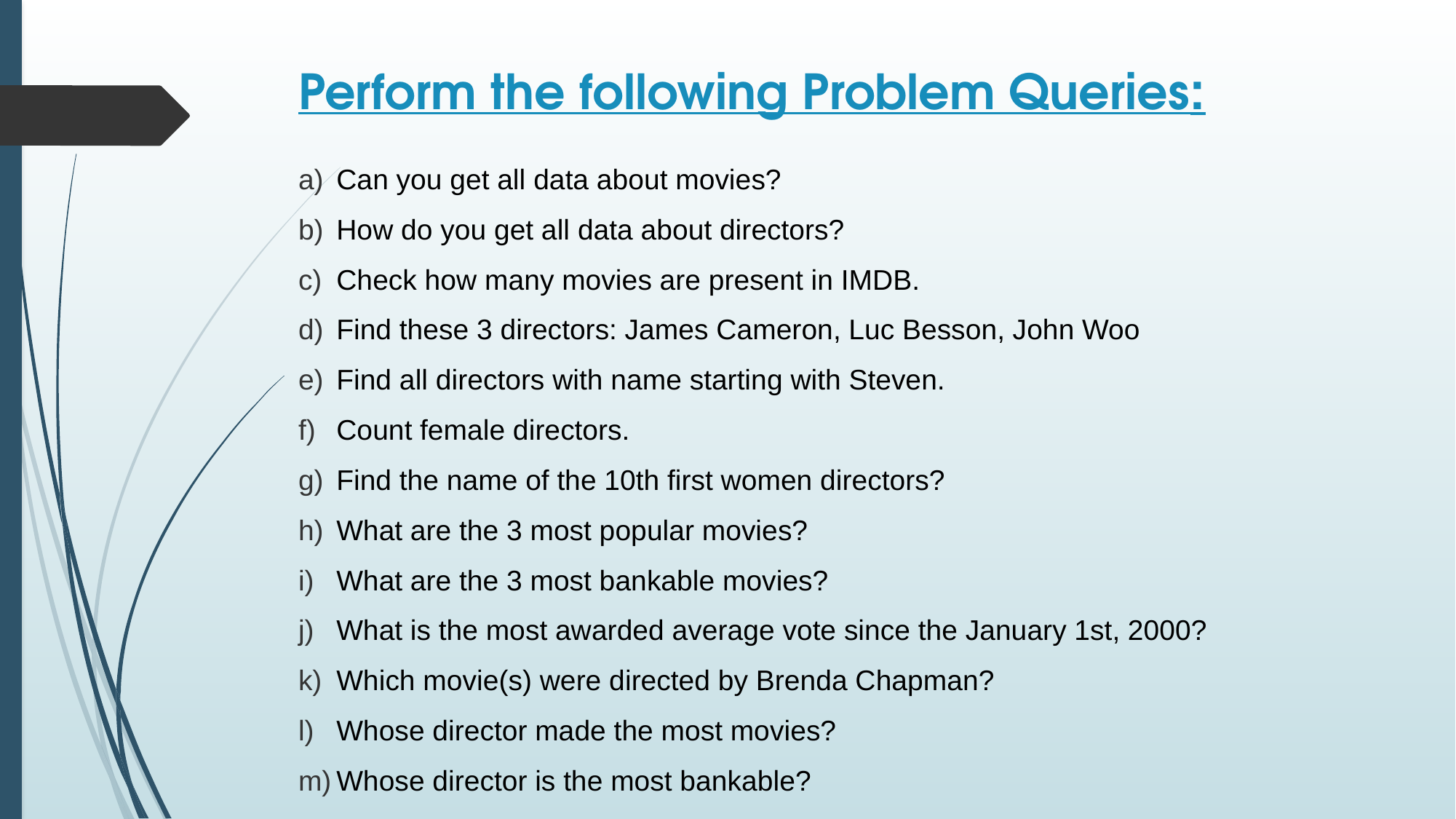

# Perform the following Problem Queries:
Can you get all data about movies?
How do you get all data about directors?
Check how many movies are present in IMDB.
Find these 3 directors: James Cameron, Luc Besson, John Woo
Find all directors with name starting with Steven.
Count female directors.
Find the name of the 10th first women directors?
What are the 3 most popular movies?
What are the 3 most bankable movies?
What is the most awarded average vote since the January 1st, 2000?
Which movie(s) were directed by Brenda Chapman?
Whose director made the most movies?
Whose director is the most bankable?